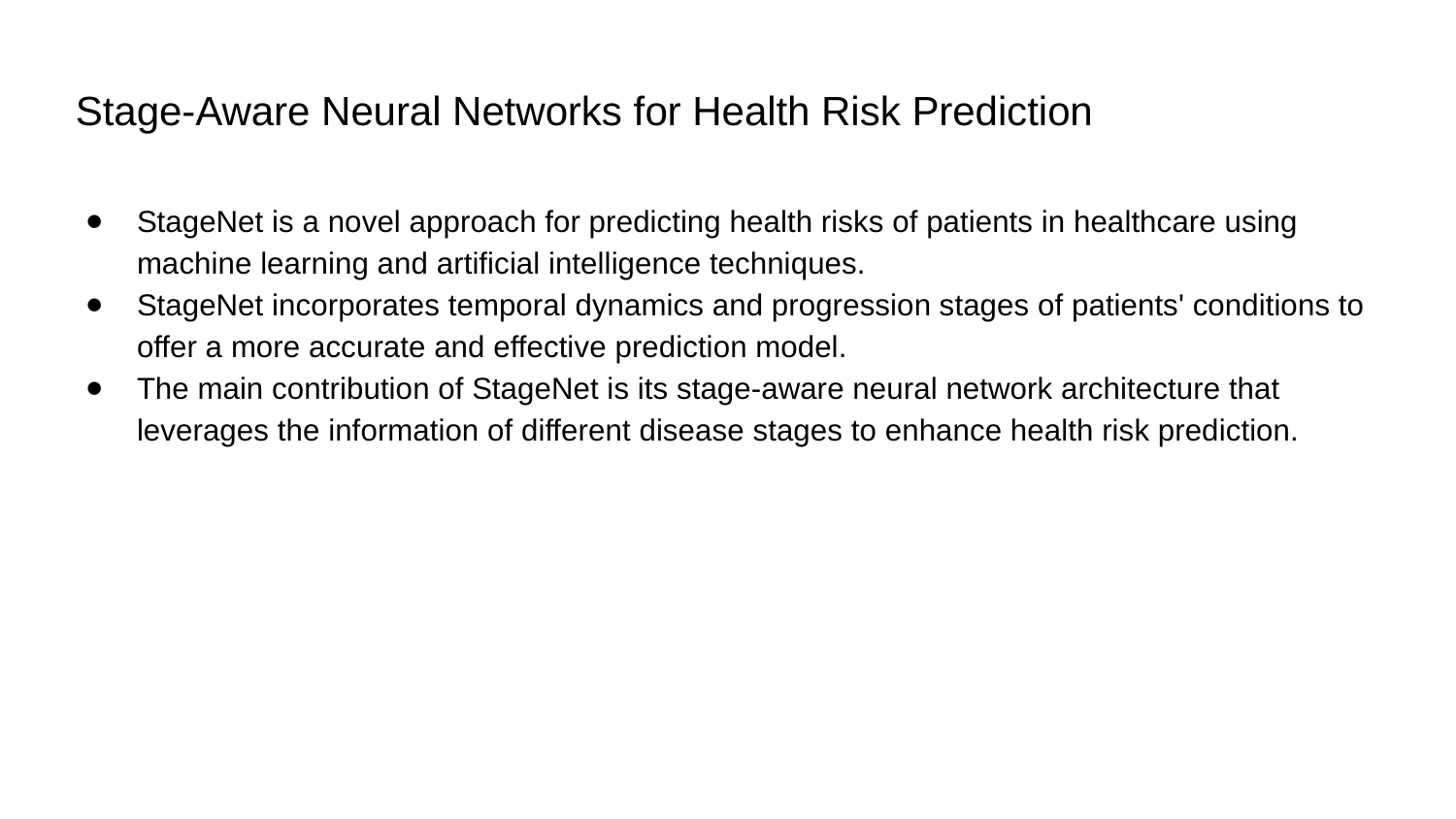

# Stage-Aware Neural Networks for Health Risk Prediction
StageNet is a novel approach for predicting health risks of patients in healthcare using machine learning and artificial intelligence techniques.
StageNet incorporates temporal dynamics and progression stages of patients' conditions to offer a more accurate and effective prediction model.
The main contribution of StageNet is its stage-aware neural network architecture that leverages the information of different disease stages to enhance health risk prediction.